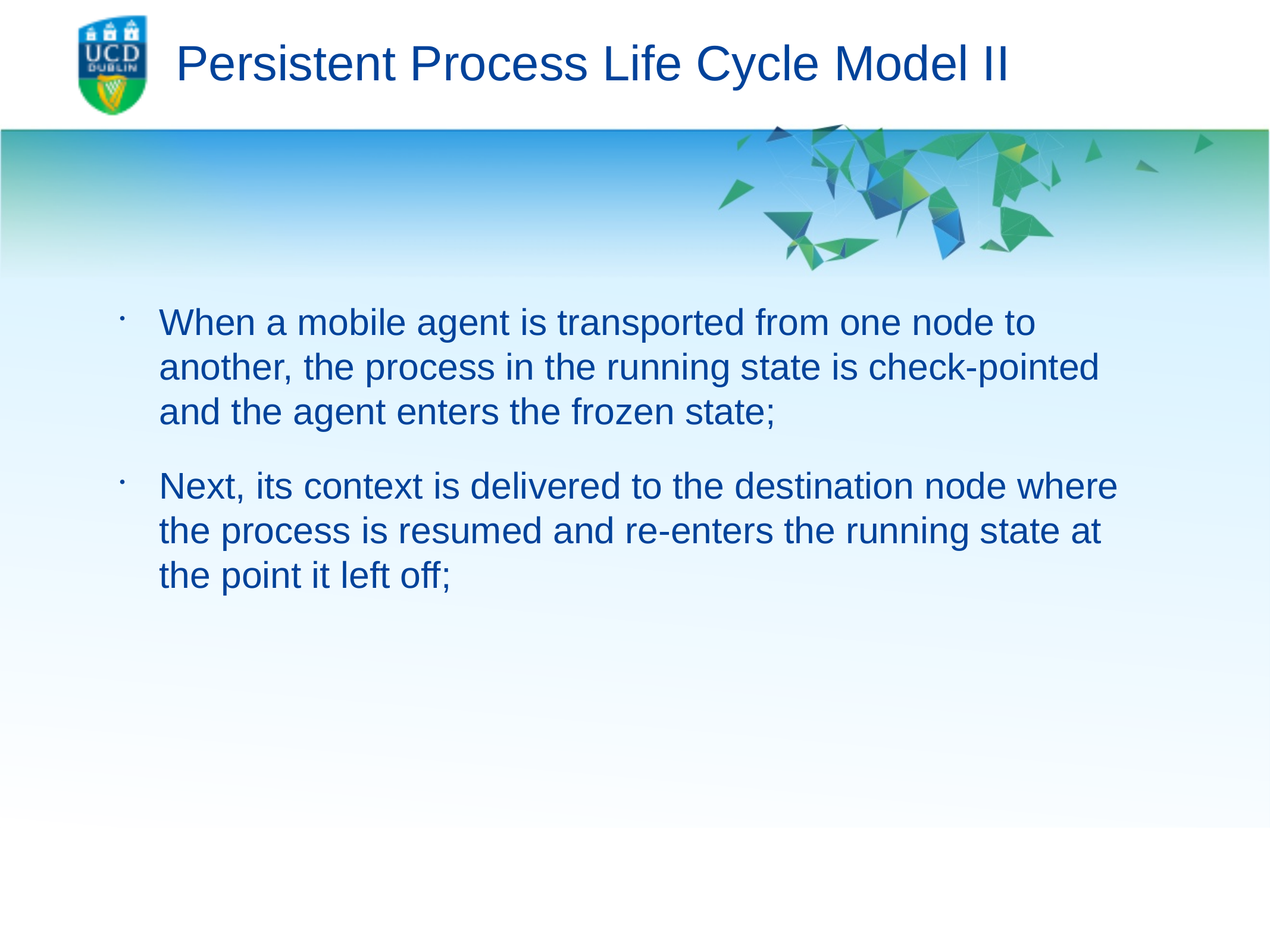

# Persistent Process Life Cycle Model II
When a mobile agent is transported from one node to another, the process in the running state is check-pointed and the agent enters the frozen state;
Next, its context is delivered to the destination node where the process is resumed and re-enters the running state at the point it left off;